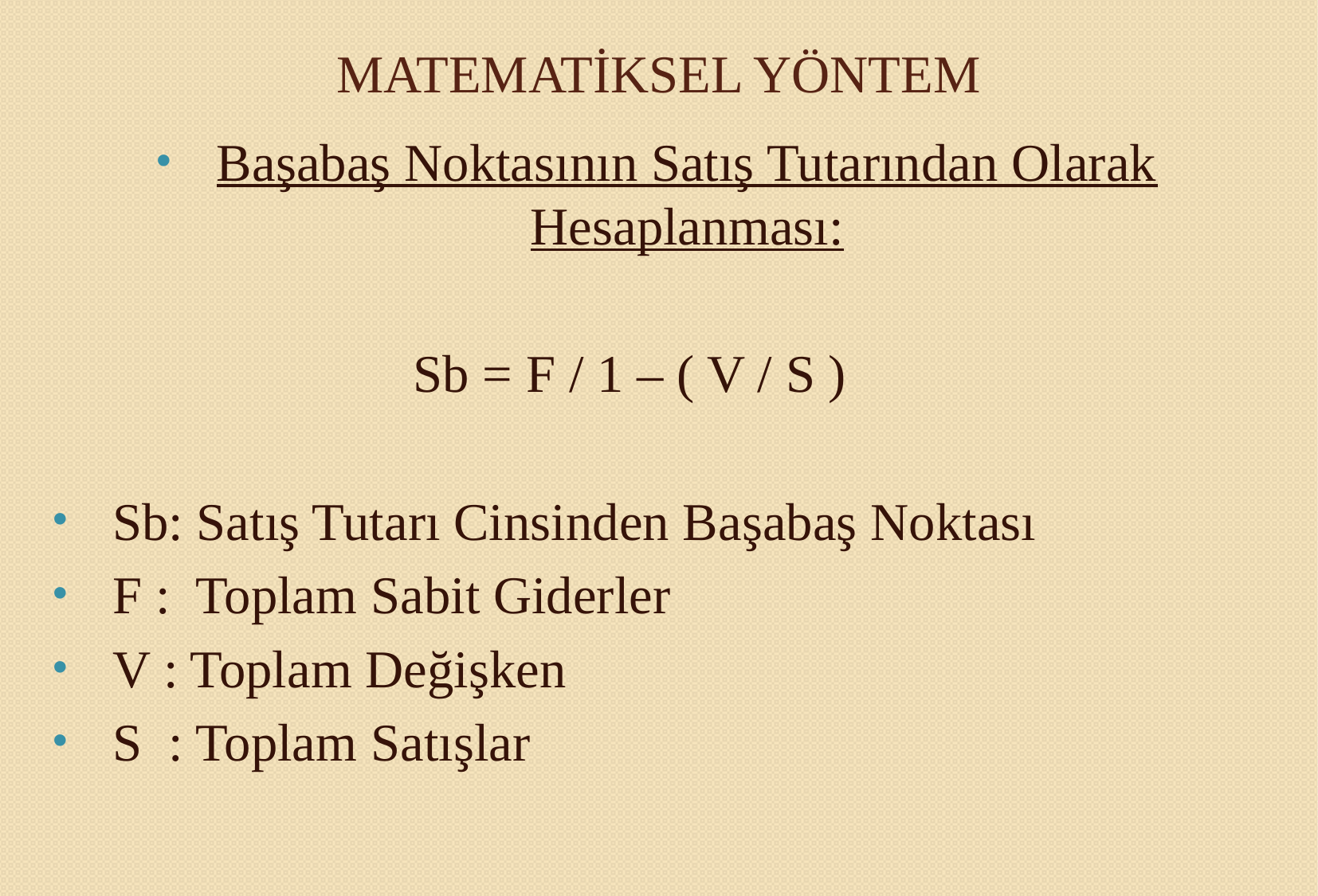

# MATEMATİKSEL YÖNTEM
Başabaş Noktasının Satış Tutarından Olarak Hesaplanması:

                           Sb = F / 1 – ( V / S )

Sb: Satış Tutarı Cinsinden Başabaş Noktası
F :  Toplam Sabit Giderler
V : Toplam Değişken
S  : Toplam Satışlar